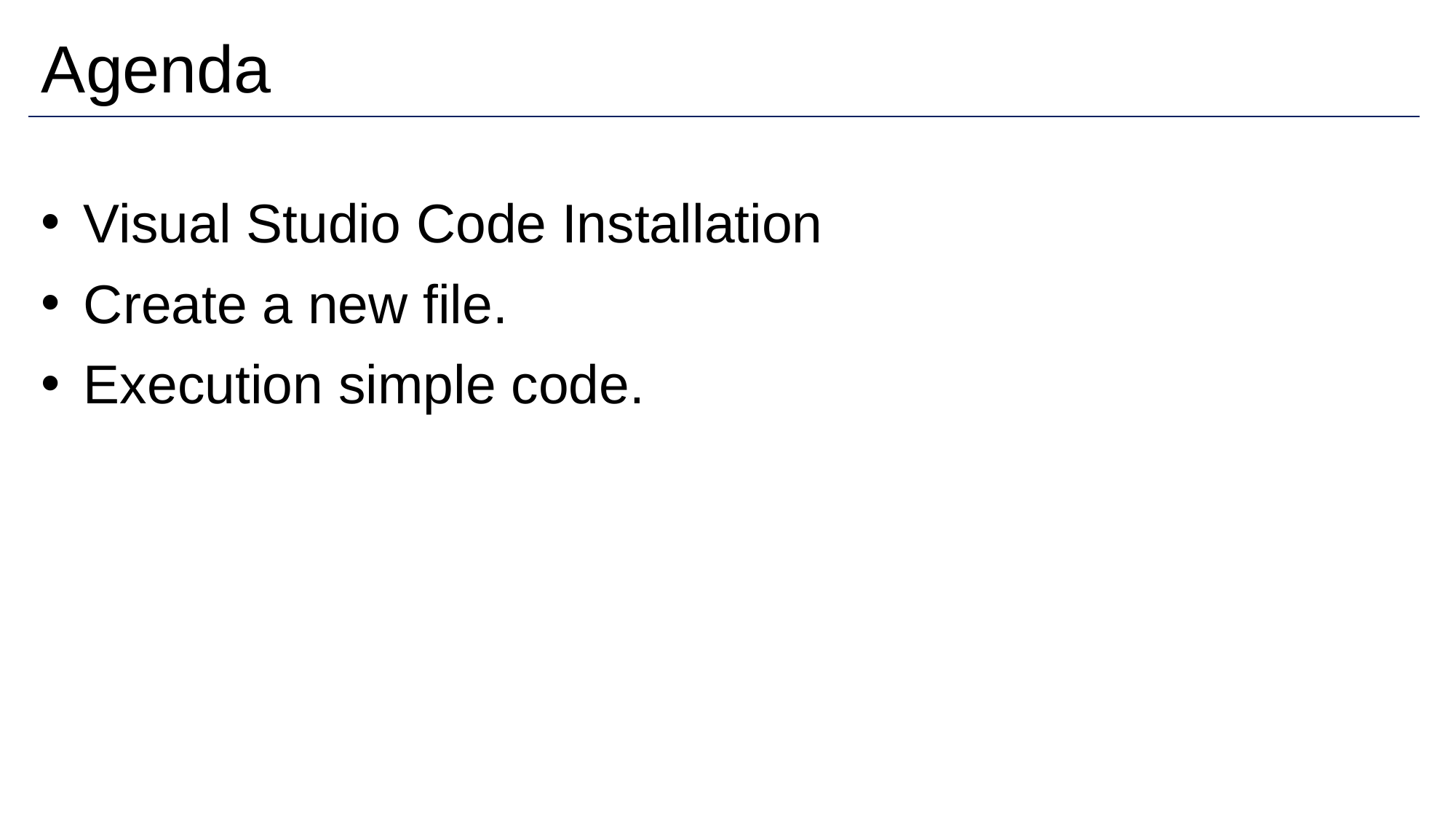

# Agenda
 Visual Studio Code Installation
 Create a new file.
 Execution simple code.